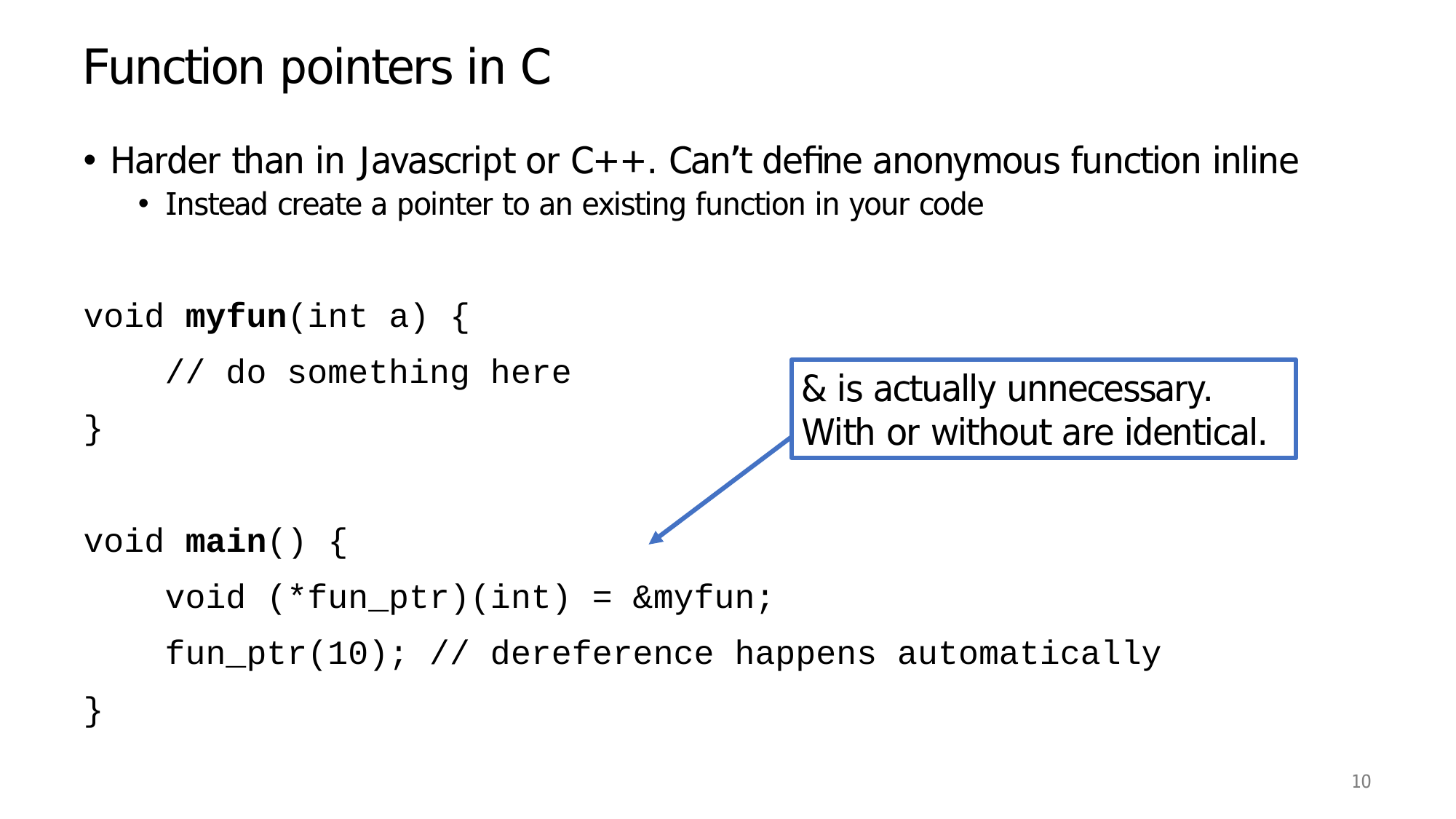

# Function pointers in C
Harder than in Javascript or C++. Can’t define anonymous function inline
Instead create a pointer to an existing function in your code

void myfun(int a) {
    // do something here
}

void main() {
    void (*fun_ptr)(int) = &myfun;
    fun_ptr(10); // dereference happens automatically
}
& is actually unnecessary. With or without are identical.
10